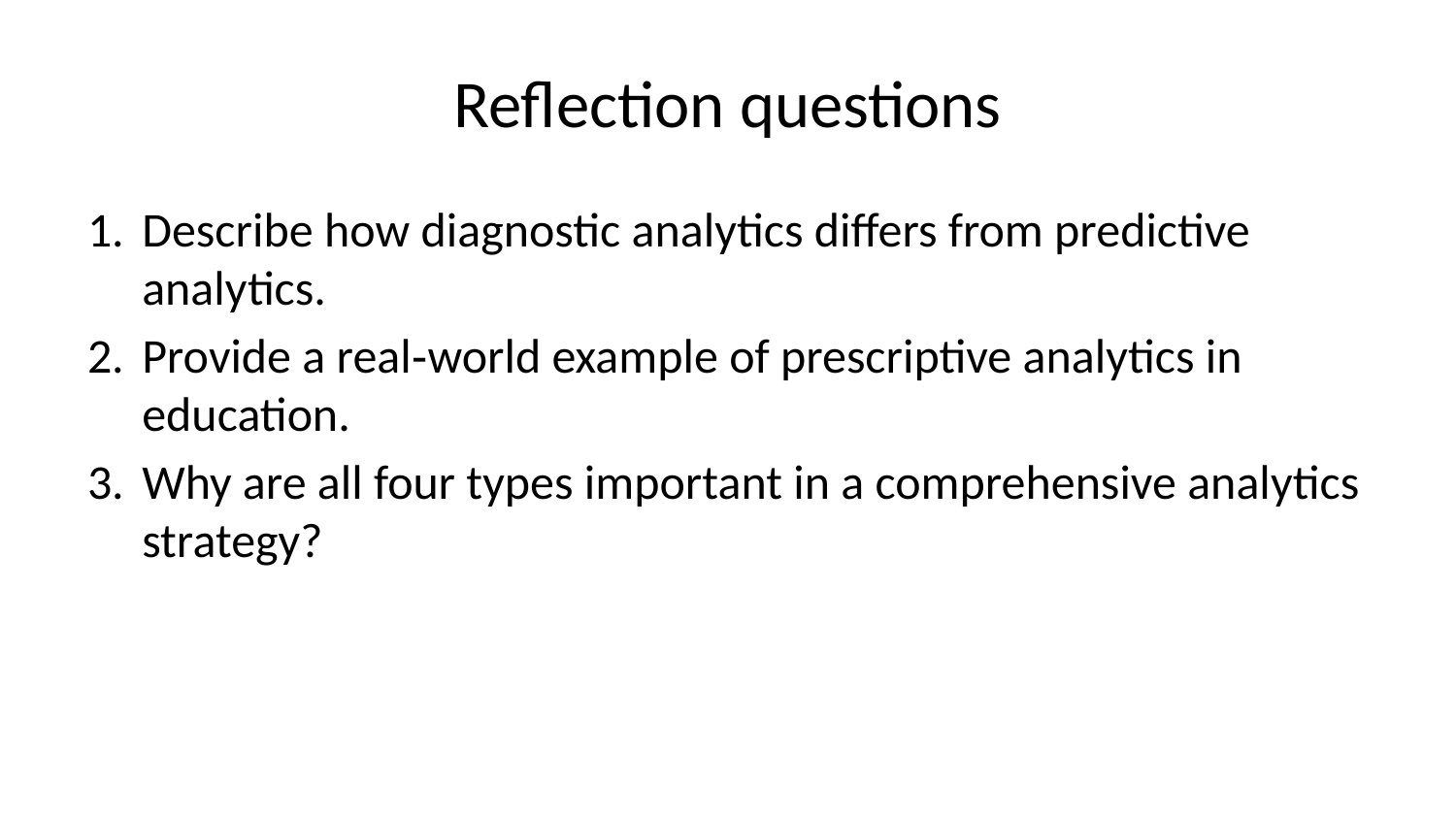

# Reflection questions
Describe how diagnostic analytics differs from predictive analytics.
Provide a real‑world example of prescriptive analytics in education.
Why are all four types important in a comprehensive analytics strategy?